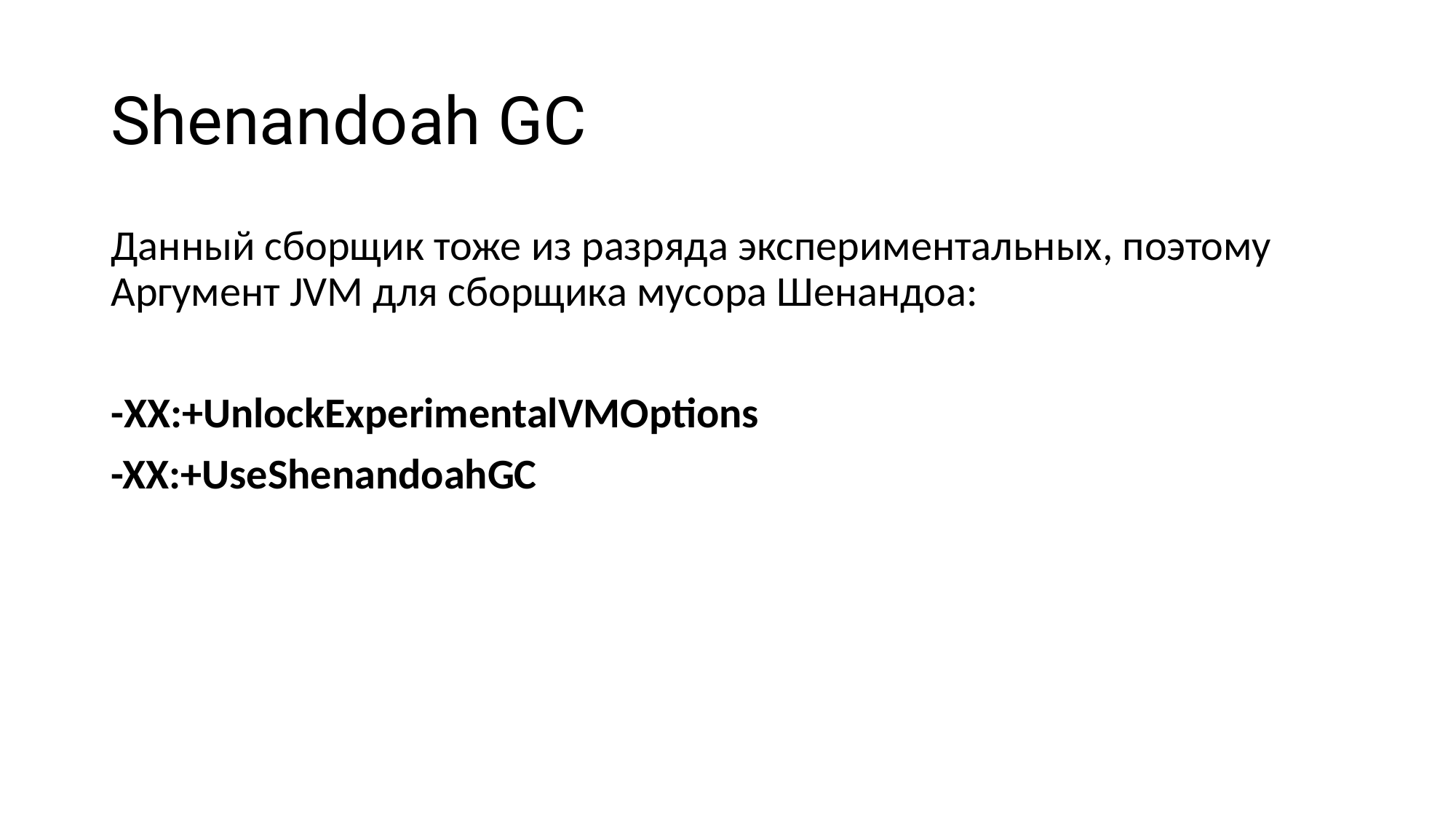

# Shenandoah GC
Данный сборщик тоже из разряда экспериментальных, поэтому
Аргумент JVM для сборщика мусора Шенандоа:

-XX:+UnlockExperimentalVMOptions
-XX:+UseShenandoahGC